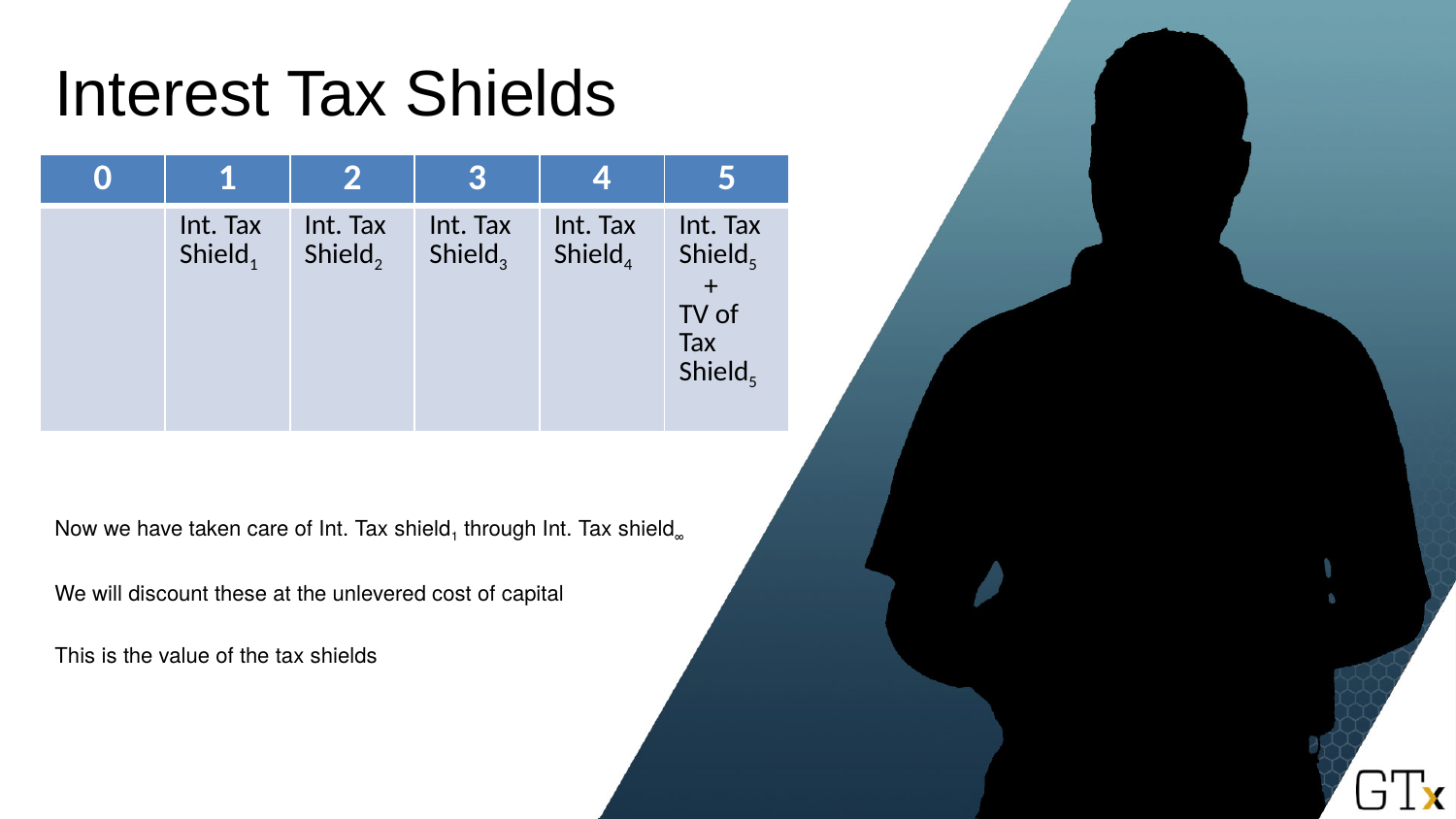

# Interest Tax Shields
| 0 | 1 | 2 | 3 | 4 | 5 |
| --- | --- | --- | --- | --- | --- |
|  | Int. Tax Shield1 | Int. Tax Shield2 | Int. Tax Shield3 | Int. Tax Shield4 | Int. Tax Shield5 + TV of Tax Shield5 |
Now we have taken care of Int. Tax shield1 through Int. Tax shield∞

We will discount these at the unlevered cost of capital

This is the value of the tax shields